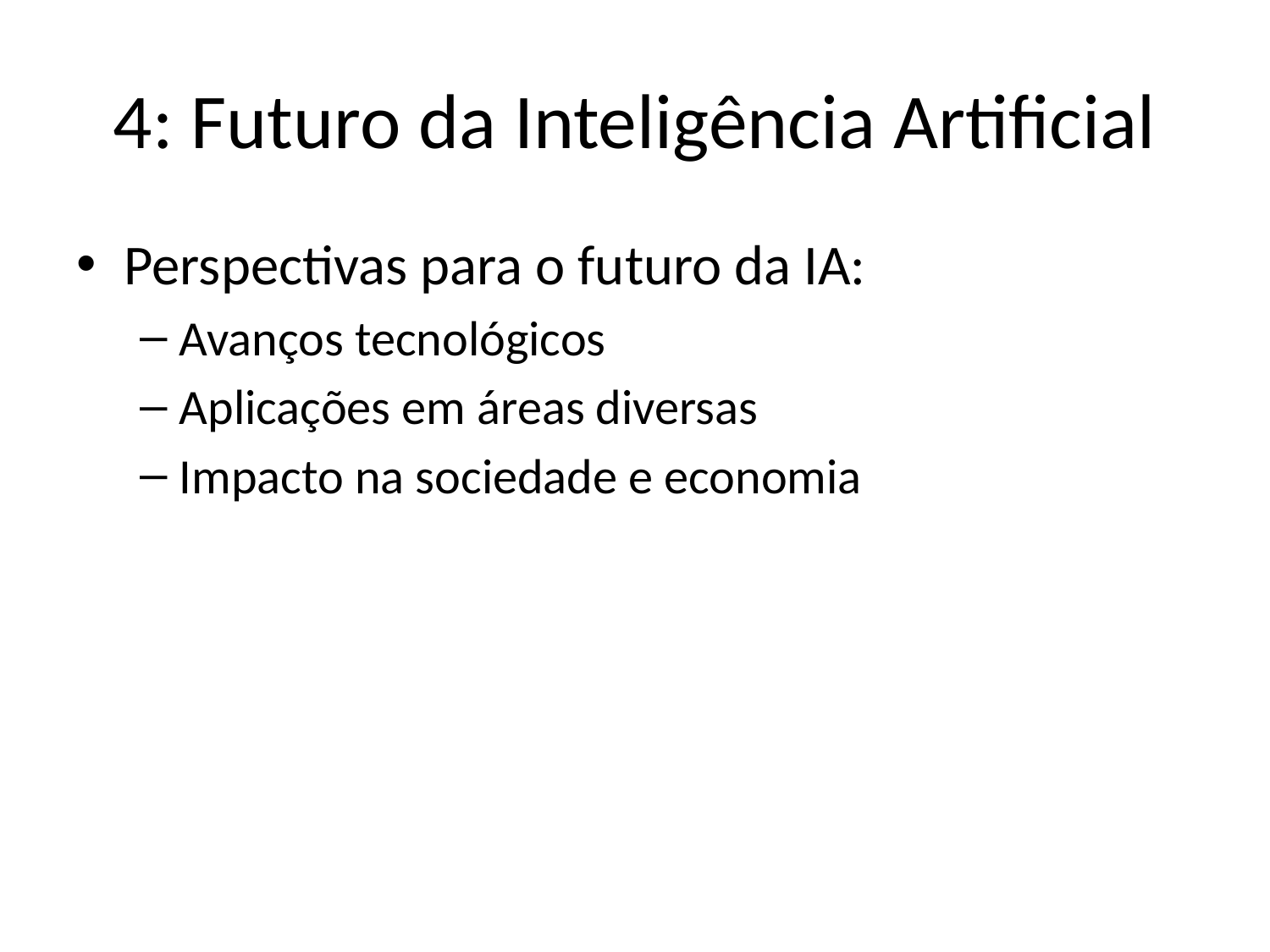

# 4: Futuro da Inteligência Artificial
Perspectivas para o futuro da IA:
Avanços tecnológicos
Aplicações em áreas diversas
Impacto na sociedade e economia